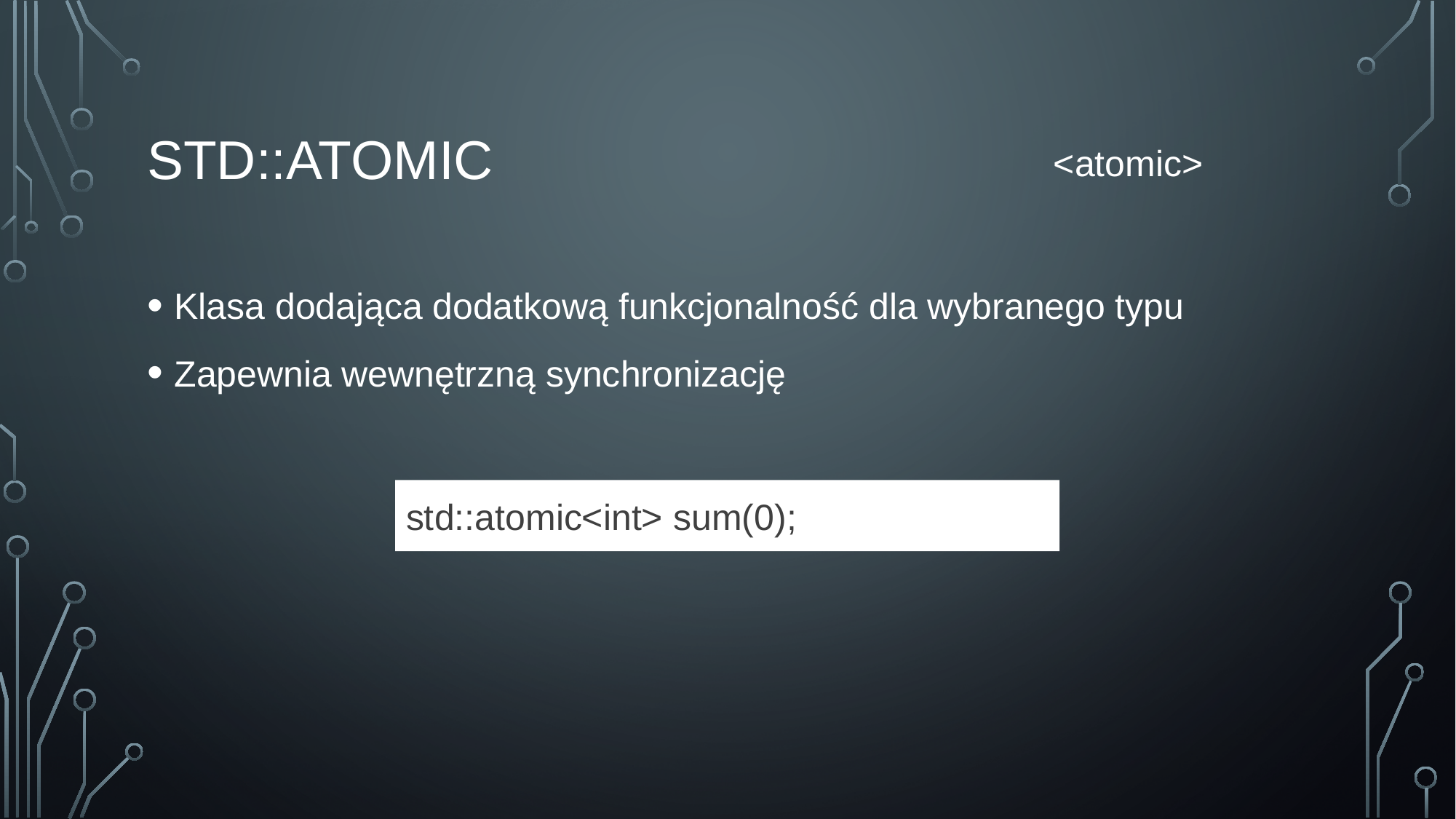

# Std::atomic
<atomic>
Klasa dodająca dodatkową funkcjonalność dla wybranego typu
Zapewnia wewnętrzną synchronizację
std::atomic<int> sum(0);